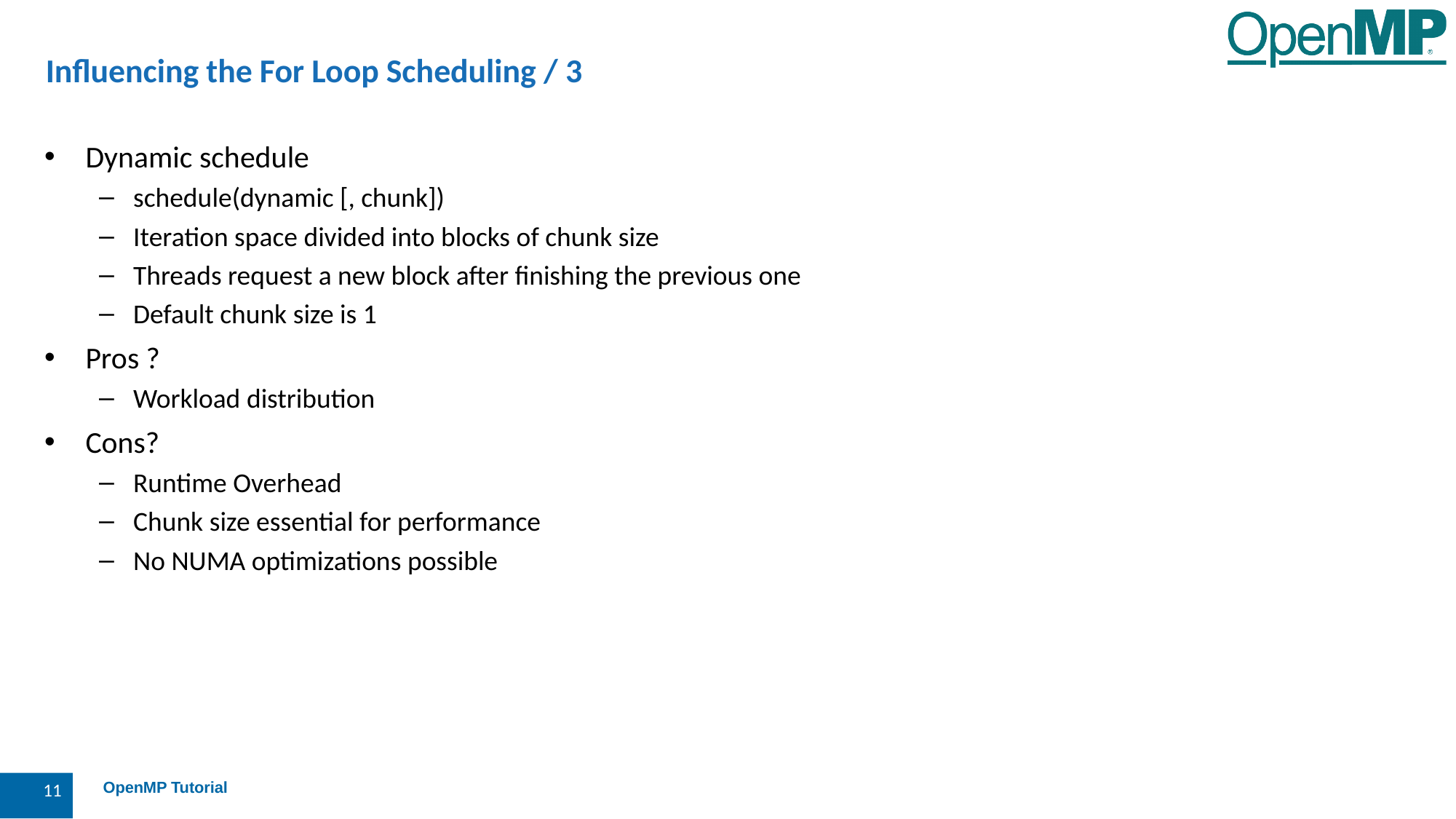

# Influencing the For Loop Scheduling / 3
Dynamic schedule
schedule(dynamic [, chunk])
Iteration space divided into blocks of chunk size
Threads request a new block after finishing the previous one
Default chunk size is 1
Pros ?
Workload distribution
Cons?
Runtime Overhead
Chunk size essential for performance
No NUMA optimizations possible